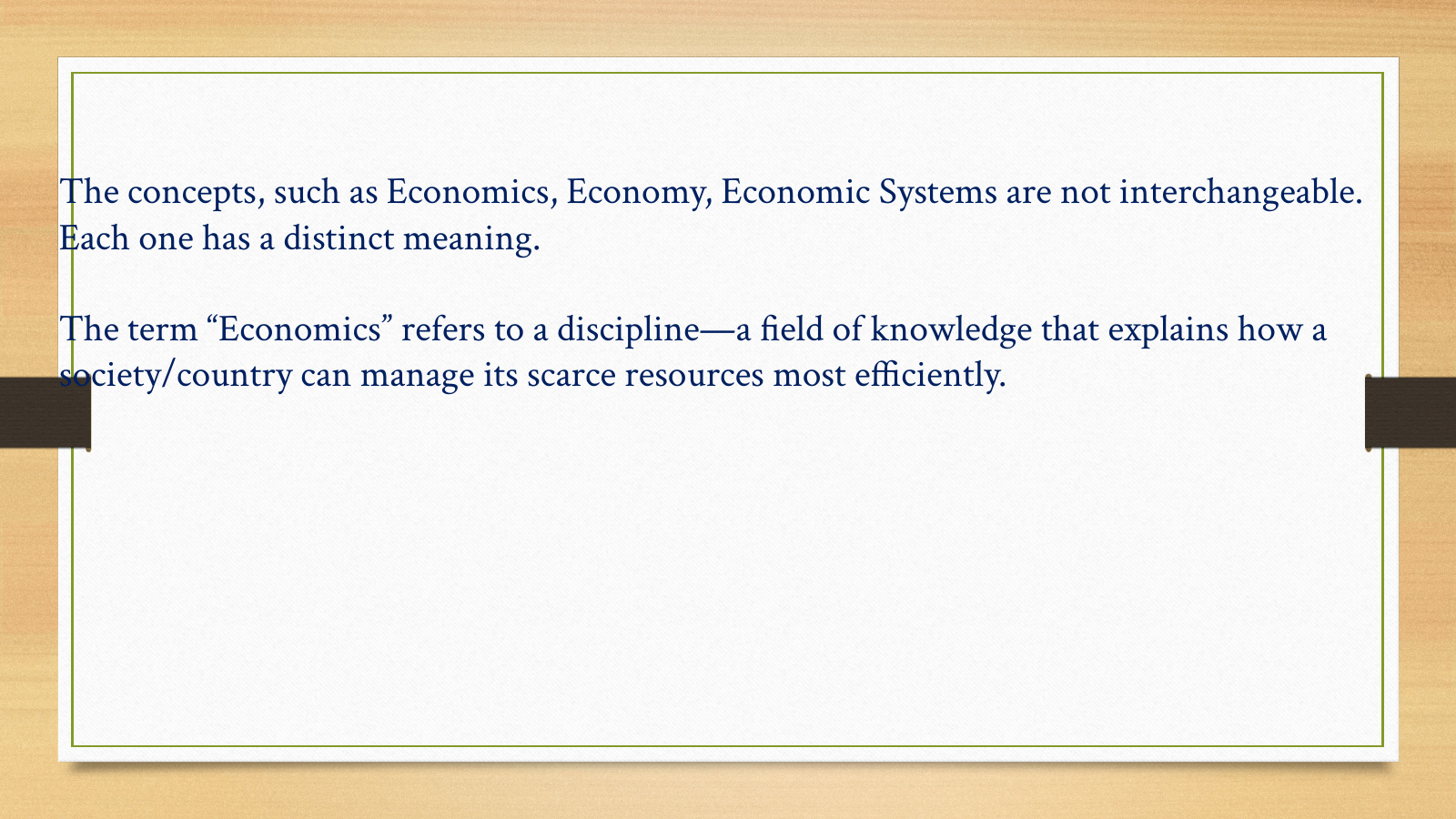

The concepts, such as Economics, Economy, Economic Systems are not interchangeable. Each one has a distinct meaning.

The term “Economics” refers to a discipline—a field of knowledge that explains how a society/country can manage its scarce resources most efficiently.

Dr. Dowlah/Fall2016